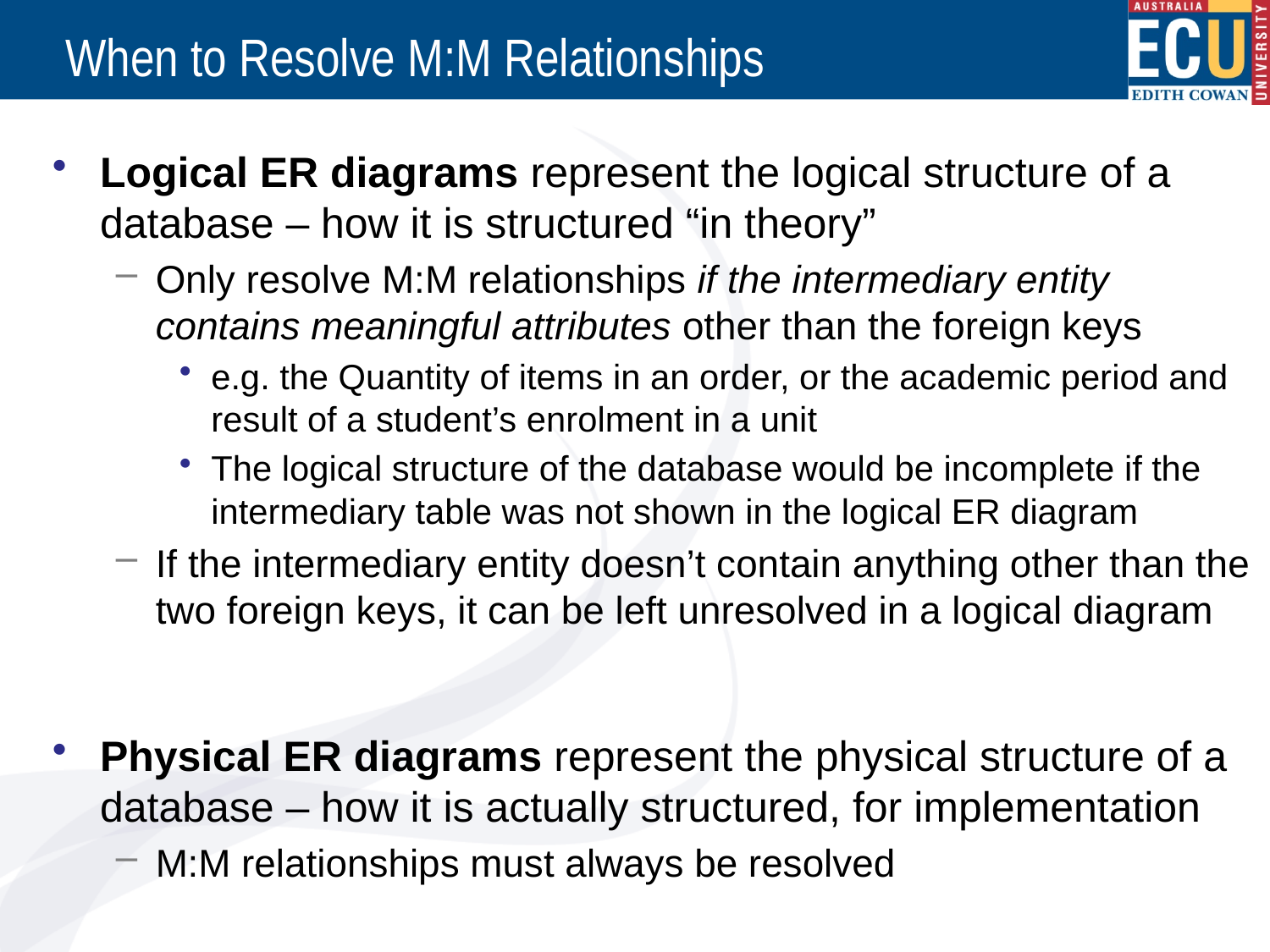

# When to Resolve M:M Relationships
Logical ER diagrams represent the logical structure of a database – how it is structured “in theory”
Only resolve M:M relationships if the intermediary entity contains meaningful attributes other than the foreign keys
e.g. the Quantity of items in an order, or the academic period and result of a student’s enrolment in a unit
The logical structure of the database would be incomplete if the intermediary table was not shown in the logical ER diagram
If the intermediary entity doesn’t contain anything other than the two foreign keys, it can be left unresolved in a logical diagram

Physical ER diagrams represent the physical structure of a database – how it is actually structured, for implementation
M:M relationships must always be resolved